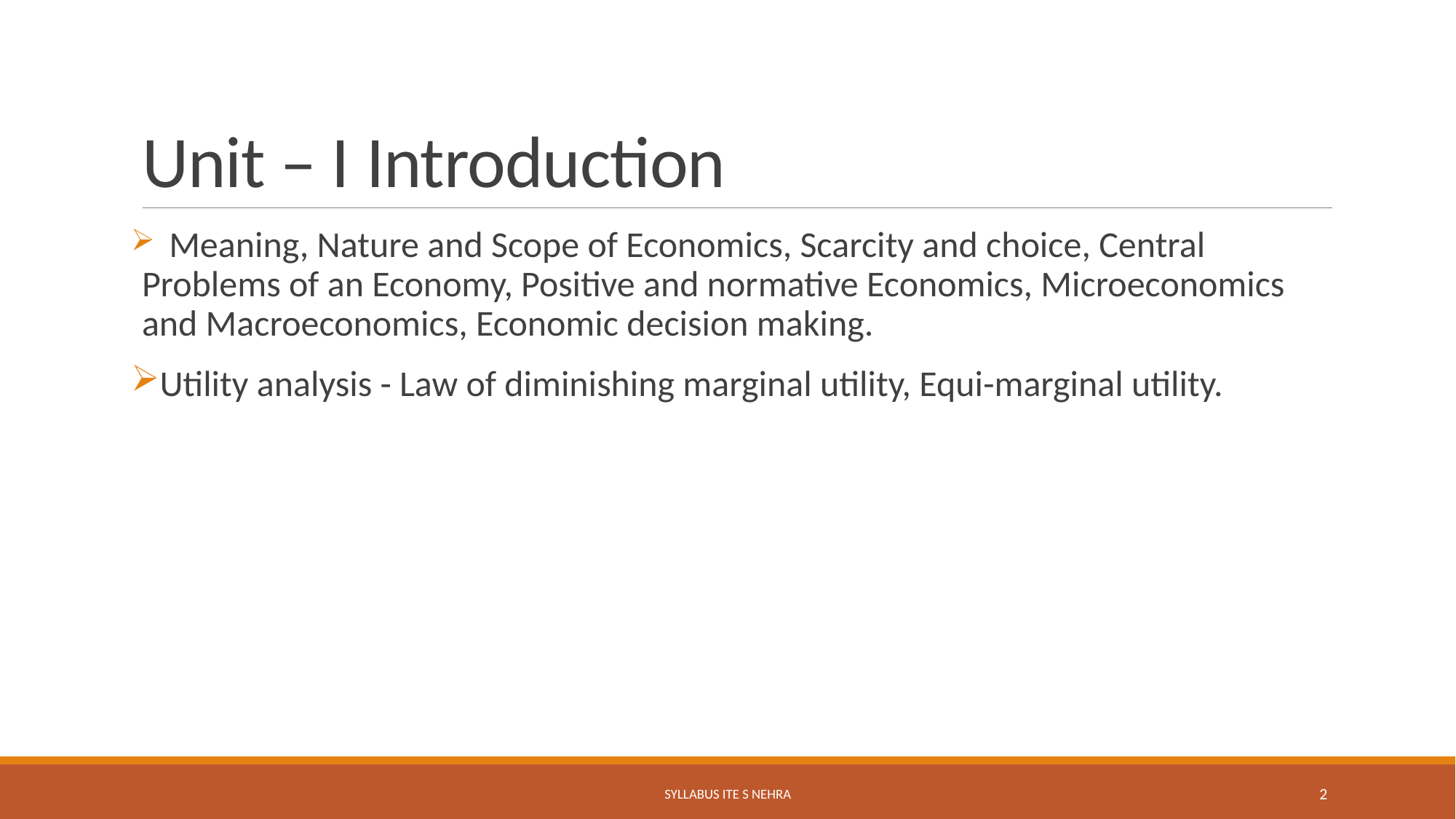

# Unit – I Introduction
  Meaning, Nature and Scope of Economics, Scarcity and choice, Central Problems of an Economy, Positive and normative Economics, Microeconomics and Macroeconomics, Economic decision making.
Utility analysis - Law of diminishing marginal utility, Equi-marginal utility.
Syllabus ITE S Nehra
2